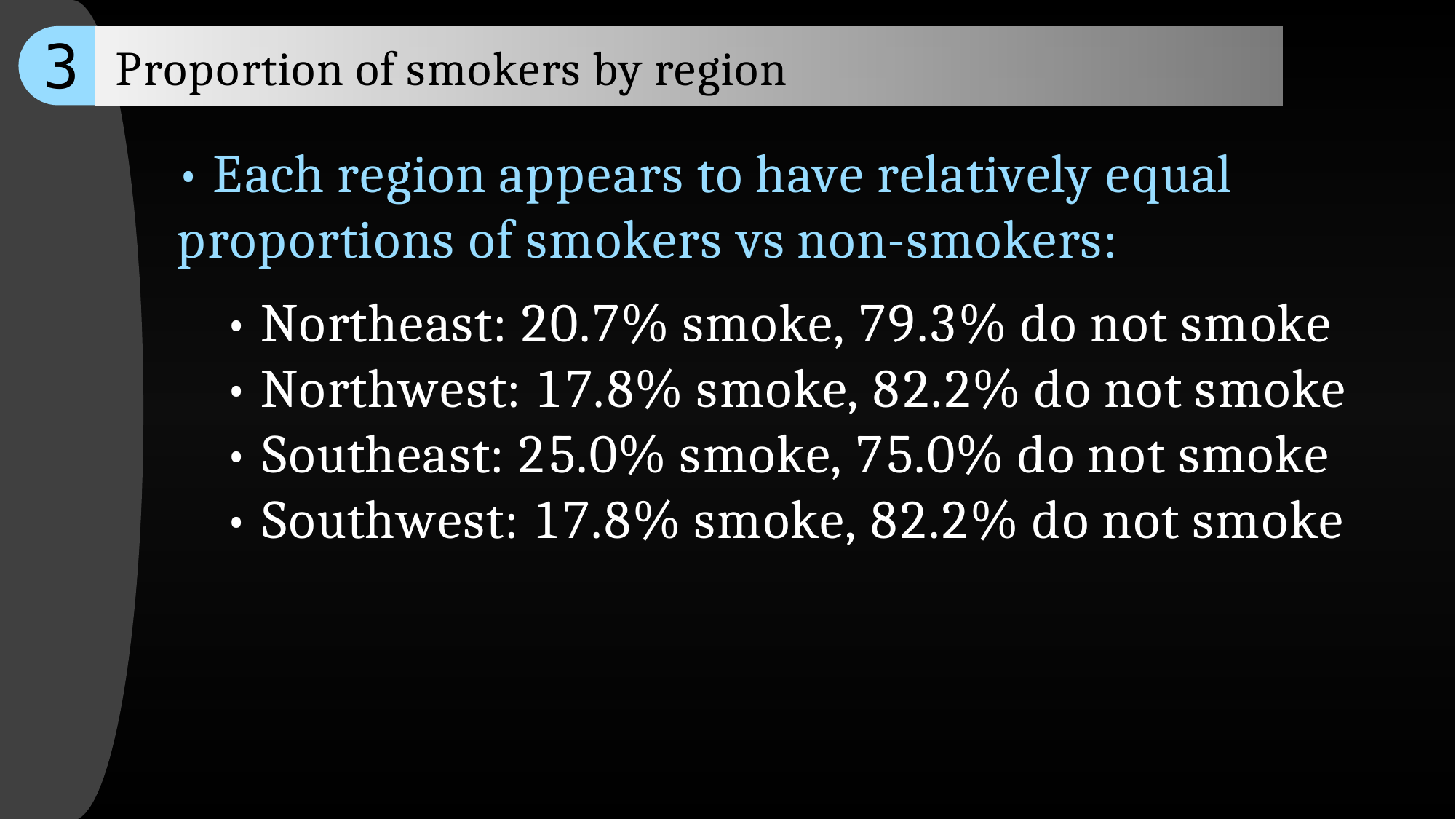

3

Proportion of smokers by region
• Each region appears to have relatively equal proportions of smokers vs non-smokers:

    • Northeast: 20.7% smoke, 79.3% do not smoke
    • Northwest: 17.8% smoke, 82.2% do not smoke
    • Southeast: 25.0% smoke, 75.0% do not smoke
    • Southwest: 17.8% smoke, 82.2% do not smoke